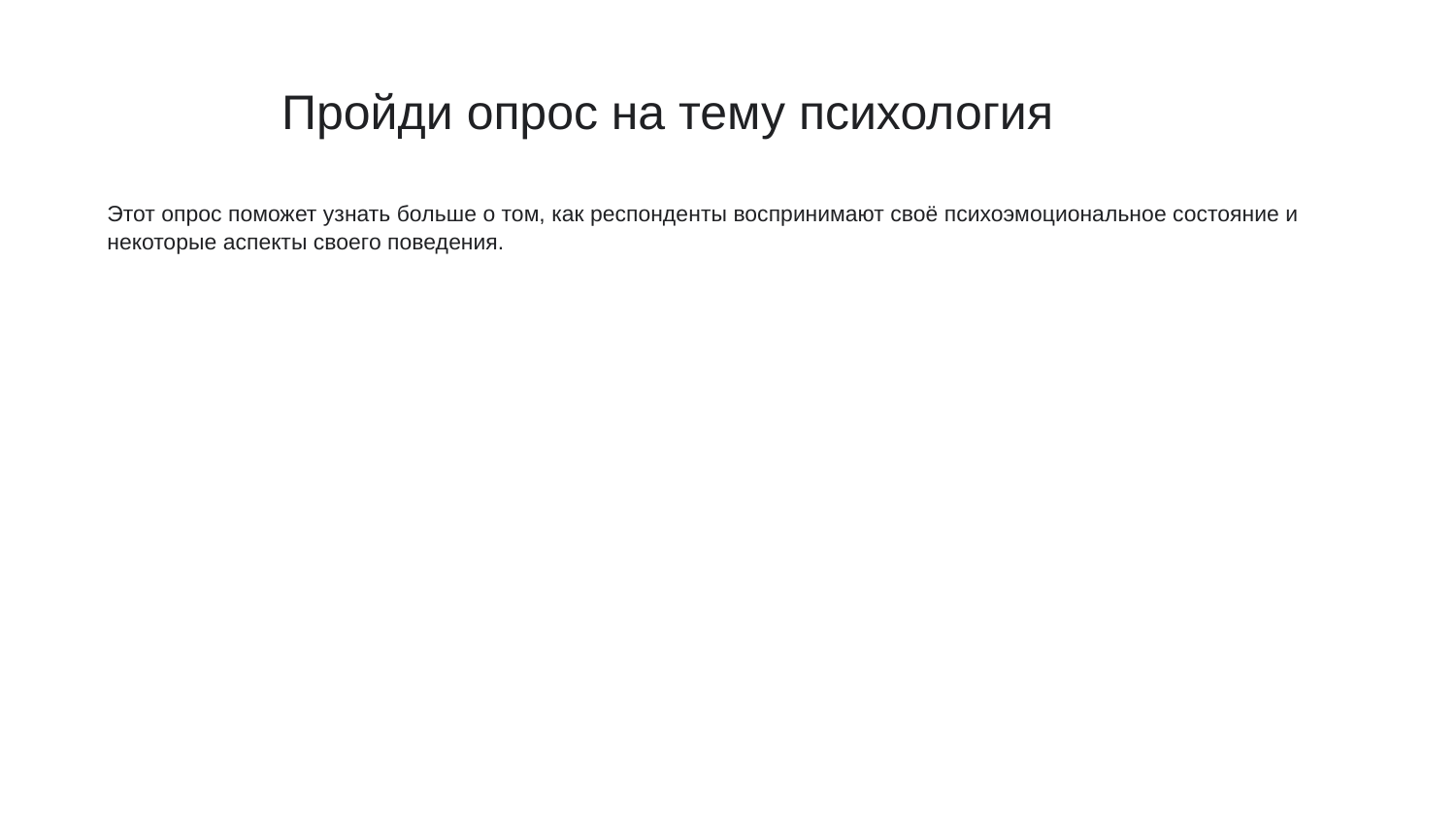

# Пройди опрос на тему психология
Этот опрос поможет узнать больше о том, как респонденты воспринимают своё психоэмоциональное состояние и некоторые аспекты своего поведения.